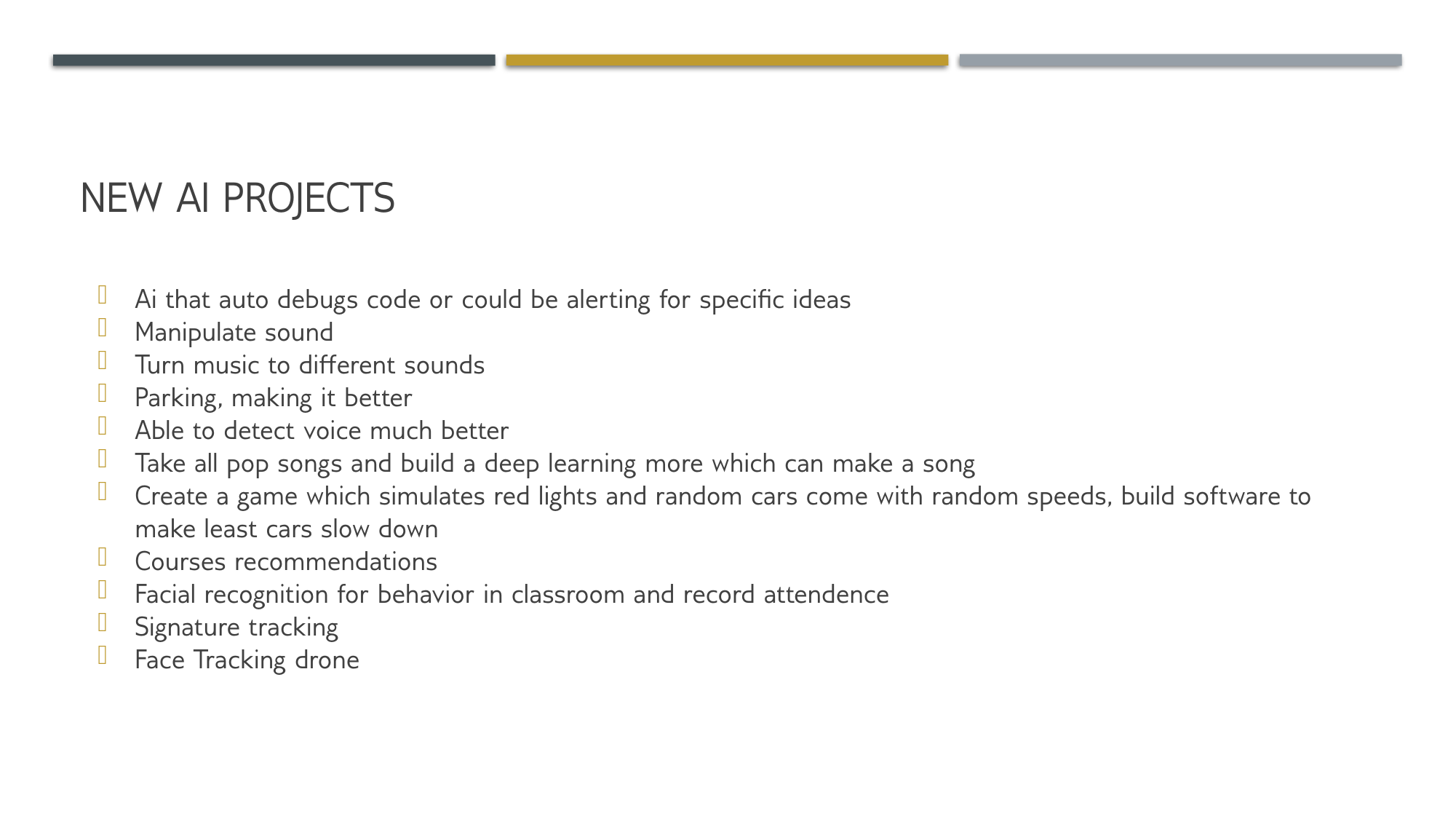

# New AI Projects
Ai that auto debugs code or could be alerting for specific ideas
Manipulate sound
Turn music to different sounds
Parking, making it better
Able to detect voice much better
Take all pop songs and build a deep learning more which can make a song
Create a game which simulates red lights and random cars come with random speeds, build software to make least cars slow down
Courses recommendations
Facial recognition for behavior in classroom and record attendence
Signature tracking
Face Tracking drone